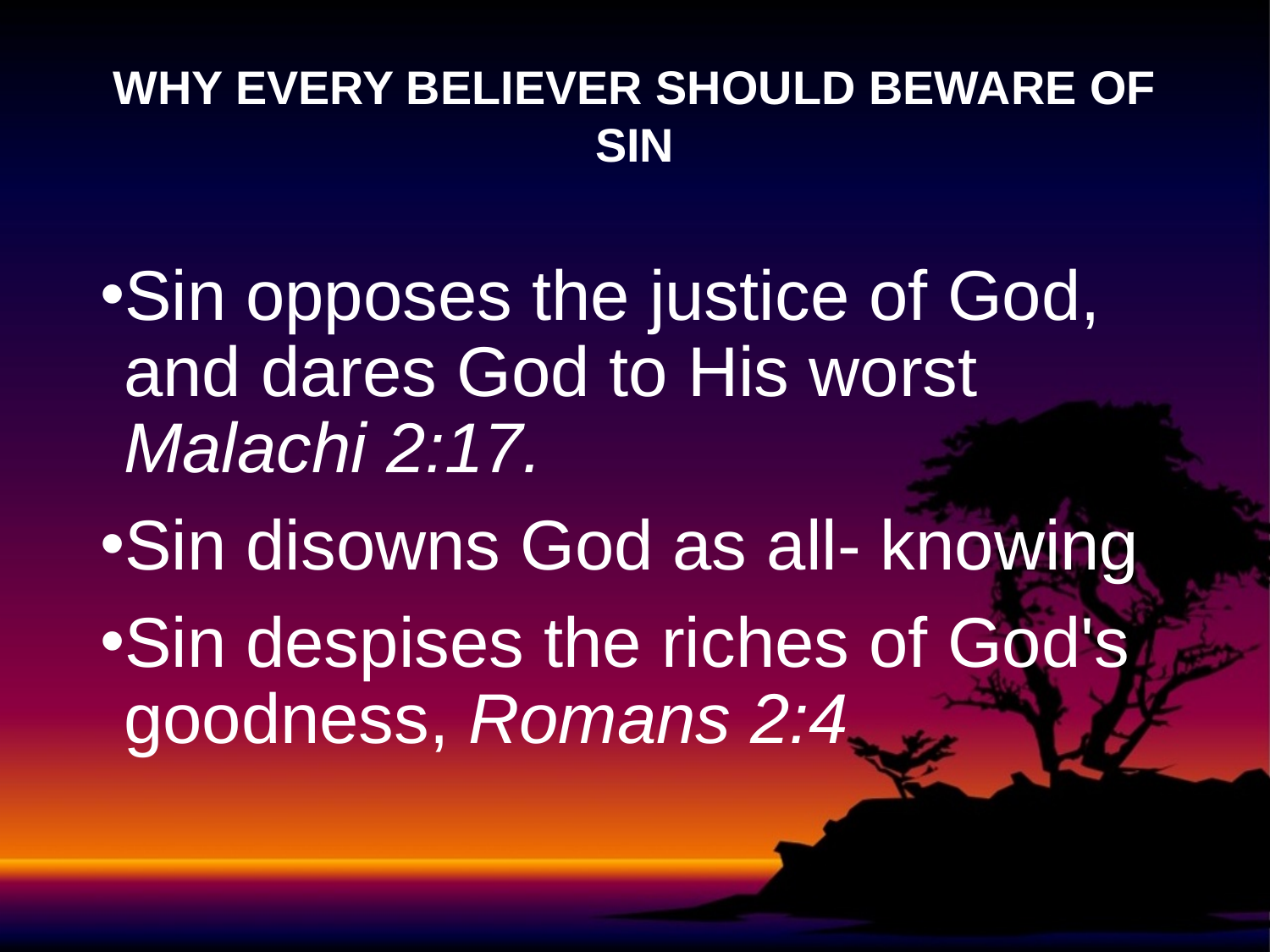

# WHY EVERY BELIEVER SHOULD BEWARE OF SIN
Sin opposes the justice of God, and dares God to His worst Malachi 2:17.
Sin disowns God as all- knowing
Sin despises the riches of God's goodness, Romans 2:4